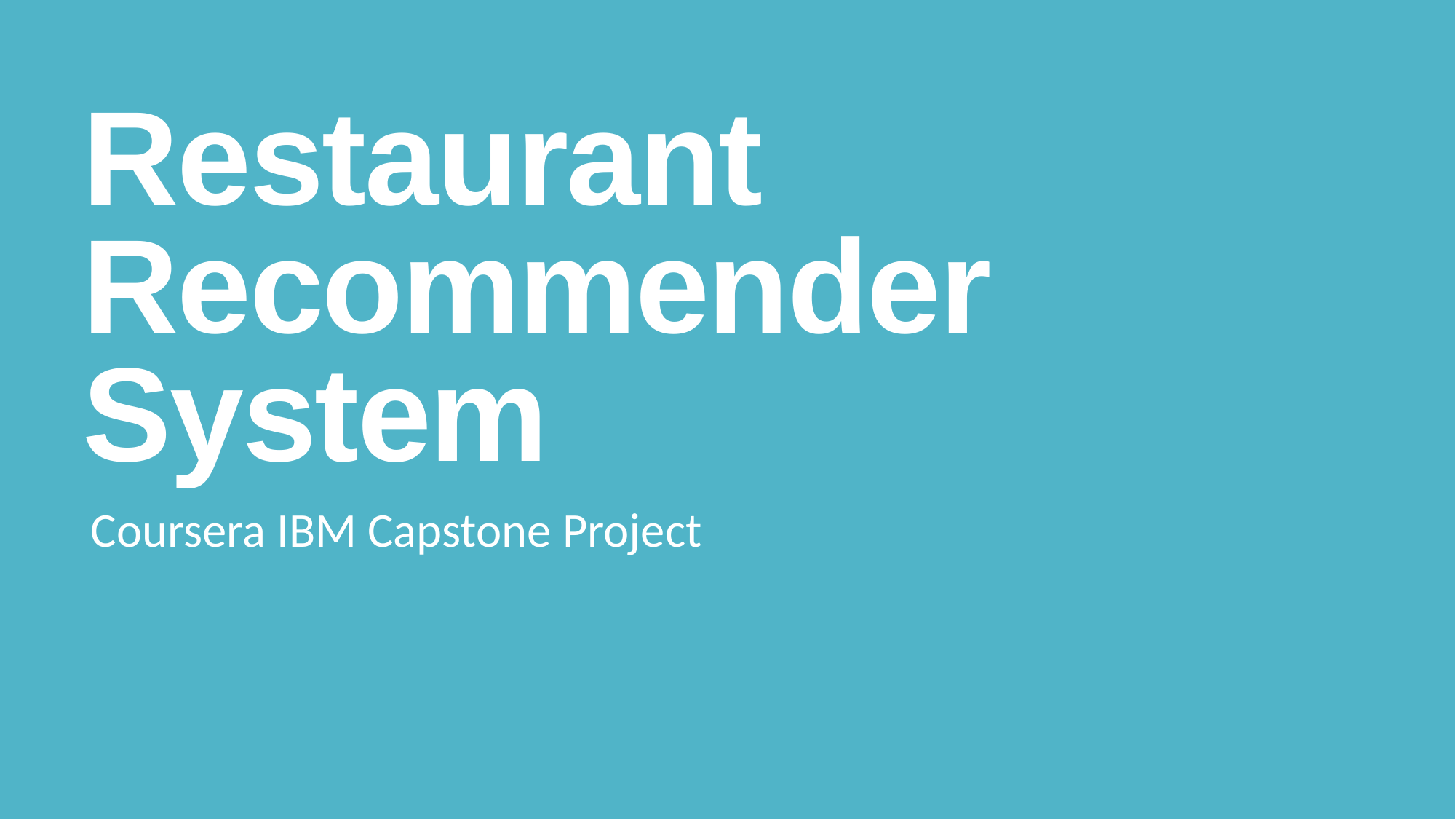

# Restaurant Recommender System
Coursera IBM Capstone Project